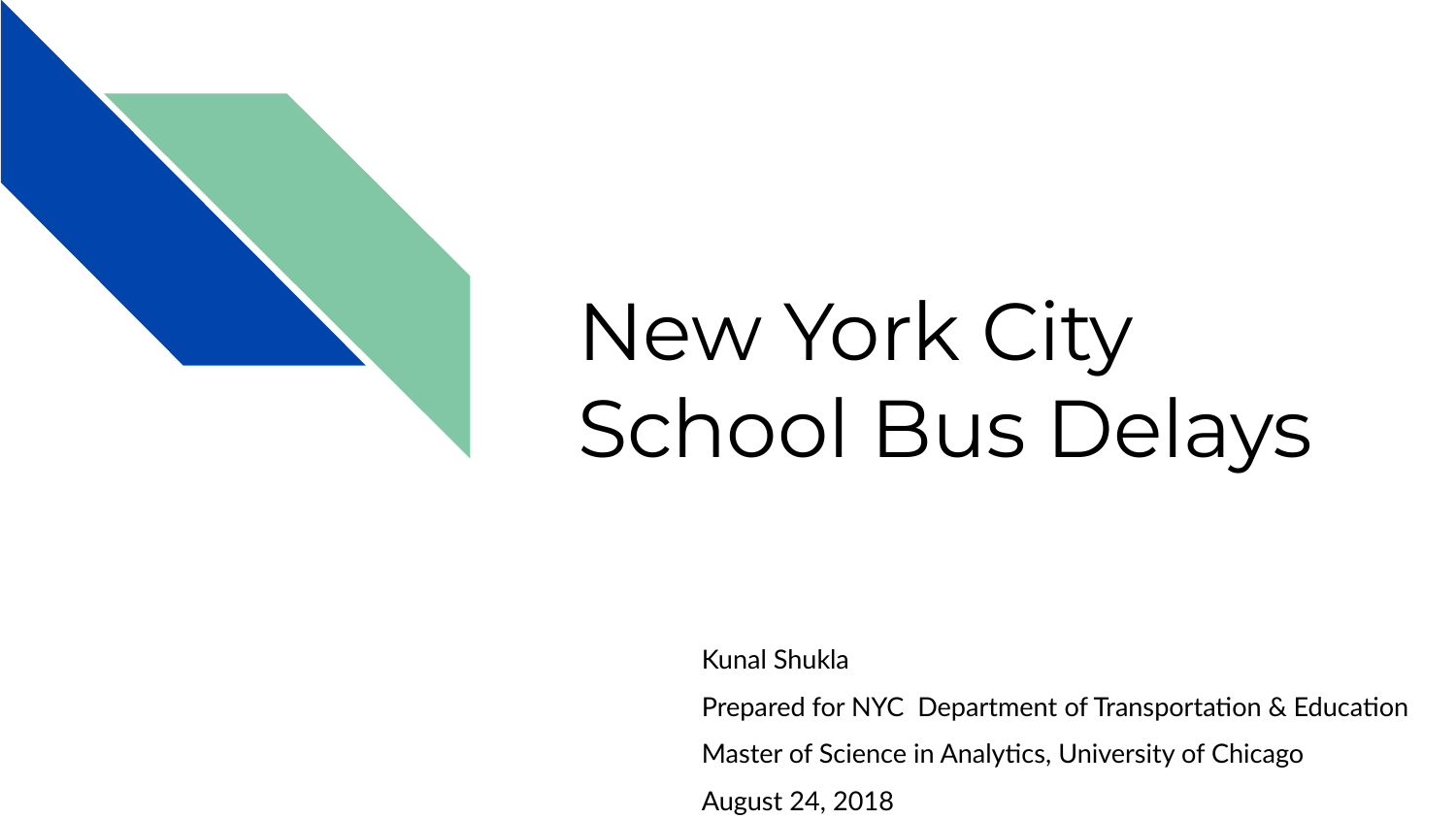

# New York City School Bus Delays
Kunal Shukla
Prepared for NYC  Department of Transportation & Education
Master of Science in Analytics, University of Chicago
August 24, 2018